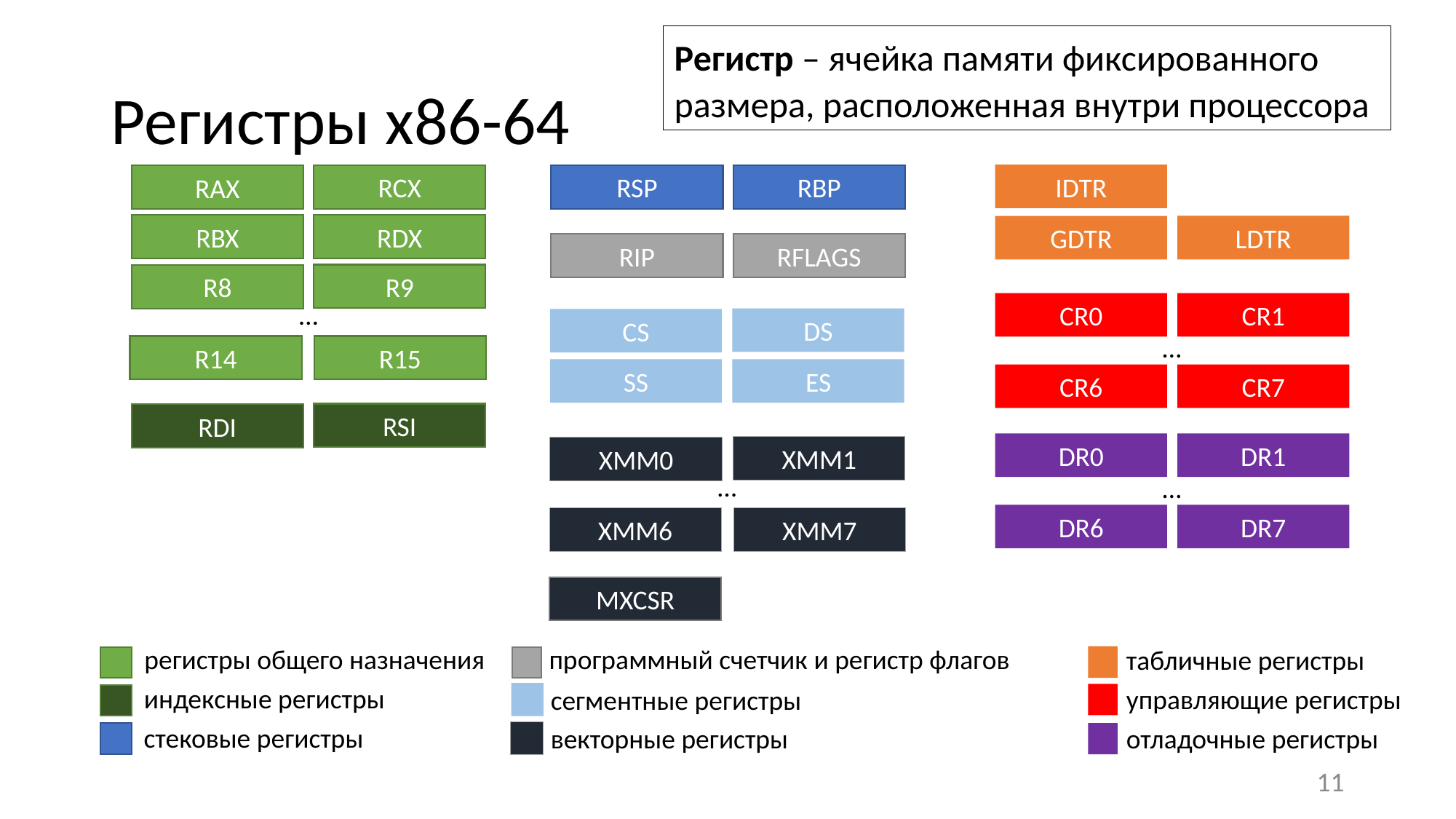

Регистр – ячейка памяти фиксированного размера, расположенная внутри процессора
# Регистры x86-64
IDTR
RBP
RSP
RCX
RAX
RBX
RDX
LDTR
GDTR
RIP
RFLAGS
R9
R8
…
CR0
CR1
DS
CS
…
R14
R15
ES
SS
CR6
CR7
RSI
RDI
DR0
DR1
XMM1
XMM0
…
…
DR6
DR7
XMM6
XMM7
MXCSR
регистры общего назначения
программный счетчик и регистр флагов
табличные регистры

индексные регистры
управляющие регистры
сегментные регистры

стековые регистры
векторные регистры
отладочные регистры

11